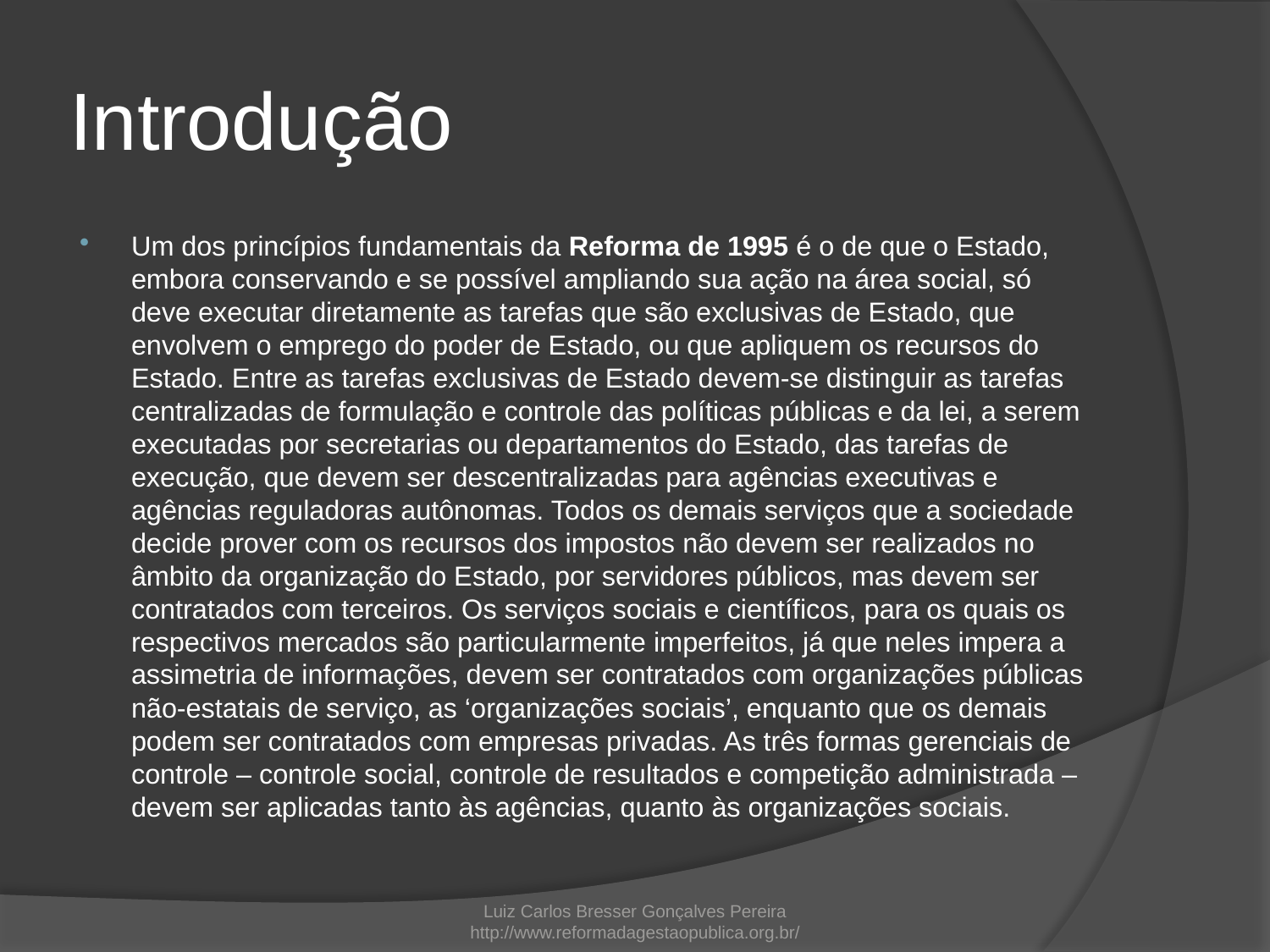

# Introdução
Um dos princípios fundamentais da Reforma de 1995 é o de que o Estado, embora conservando e se possível ampliando sua ação na área social, só deve executar diretamente as tarefas que são exclusivas de Estado, que envolvem o emprego do poder de Estado, ou que apliquem os recursos do Estado. Entre as tarefas exclusivas de Estado devem-se distinguir as tarefas centralizadas de formulação e controle das políticas públicas e da lei, a serem executadas por secretarias ou departamentos do Estado, das tarefas de execução, que devem ser descentralizadas para agências executivas e agências reguladoras autônomas. Todos os demais serviços que a sociedade decide prover com os recursos dos impostos não devem ser realizados no âmbito da organização do Estado, por servidores públicos, mas devem ser contratados com terceiros. Os serviços sociais e científicos, para os quais os respectivos mercados são particularmente imperfeitos, já que neles impera a assimetria de informações, devem ser contratados com organizações públicas não-estatais de serviço, as ‘organizações sociais’, enquanto que os demais podem ser contratados com empresas privadas. As três formas gerenciais de controle – controle social, controle de resultados e competição administrada – devem ser aplicadas tanto às agências, quanto às organizações sociais.
Luiz Carlos Bresser Gonçalves Pereira
http://www.reformadagestaopublica.org.br/